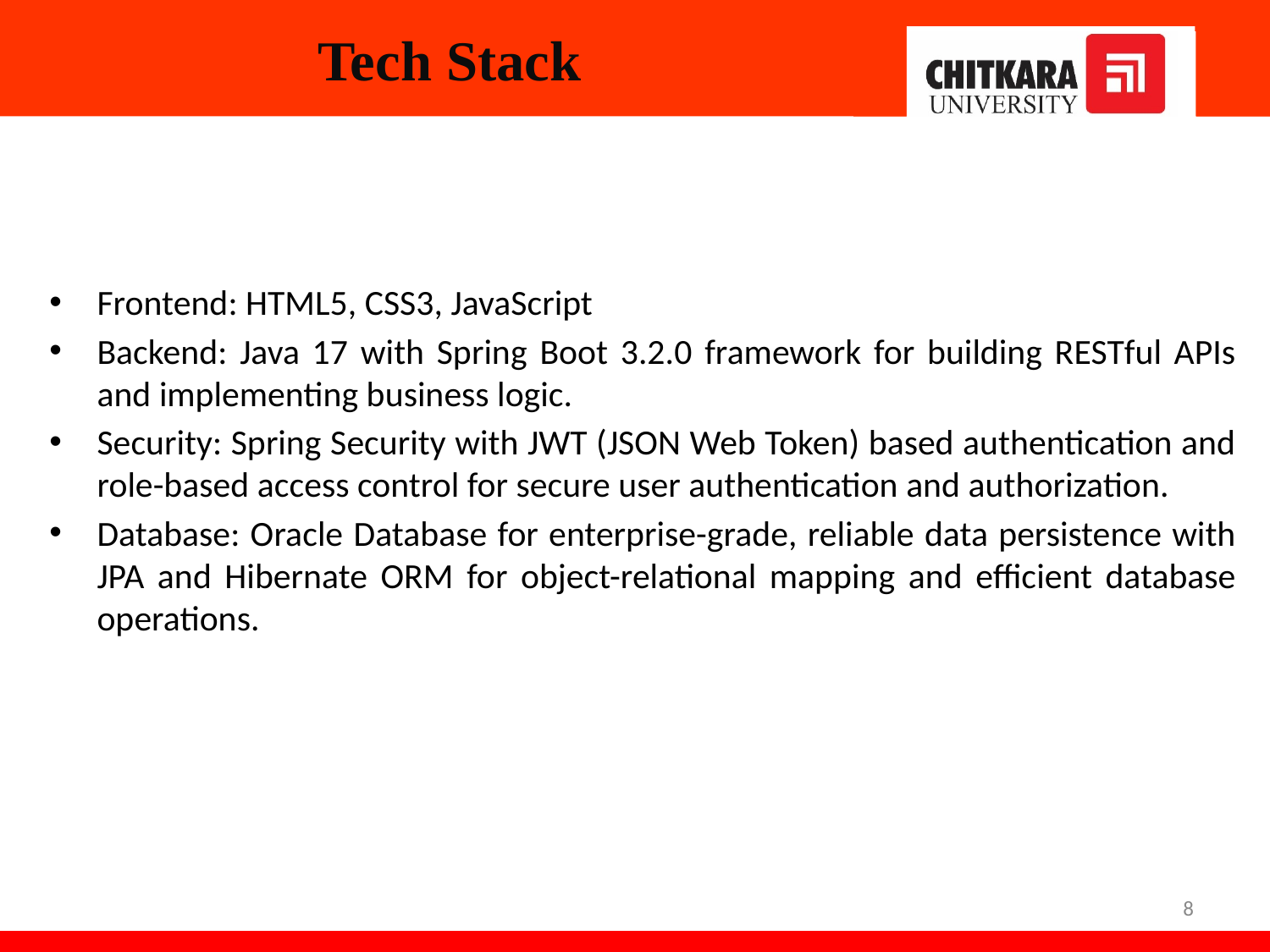

# Tech Stack
Frontend: HTML5, CSS3, JavaScript
Backend: Java 17 with Spring Boot 3.2.0 framework for building RESTful APIs and implementing business logic.
Security: Spring Security with JWT (JSON Web Token) based authentication and role-based access control for secure user authentication and authorization.
Database: Oracle Database for enterprise-grade, reliable data persistence with JPA and Hibernate ORM for object-relational mapping and efficient database operations.
8